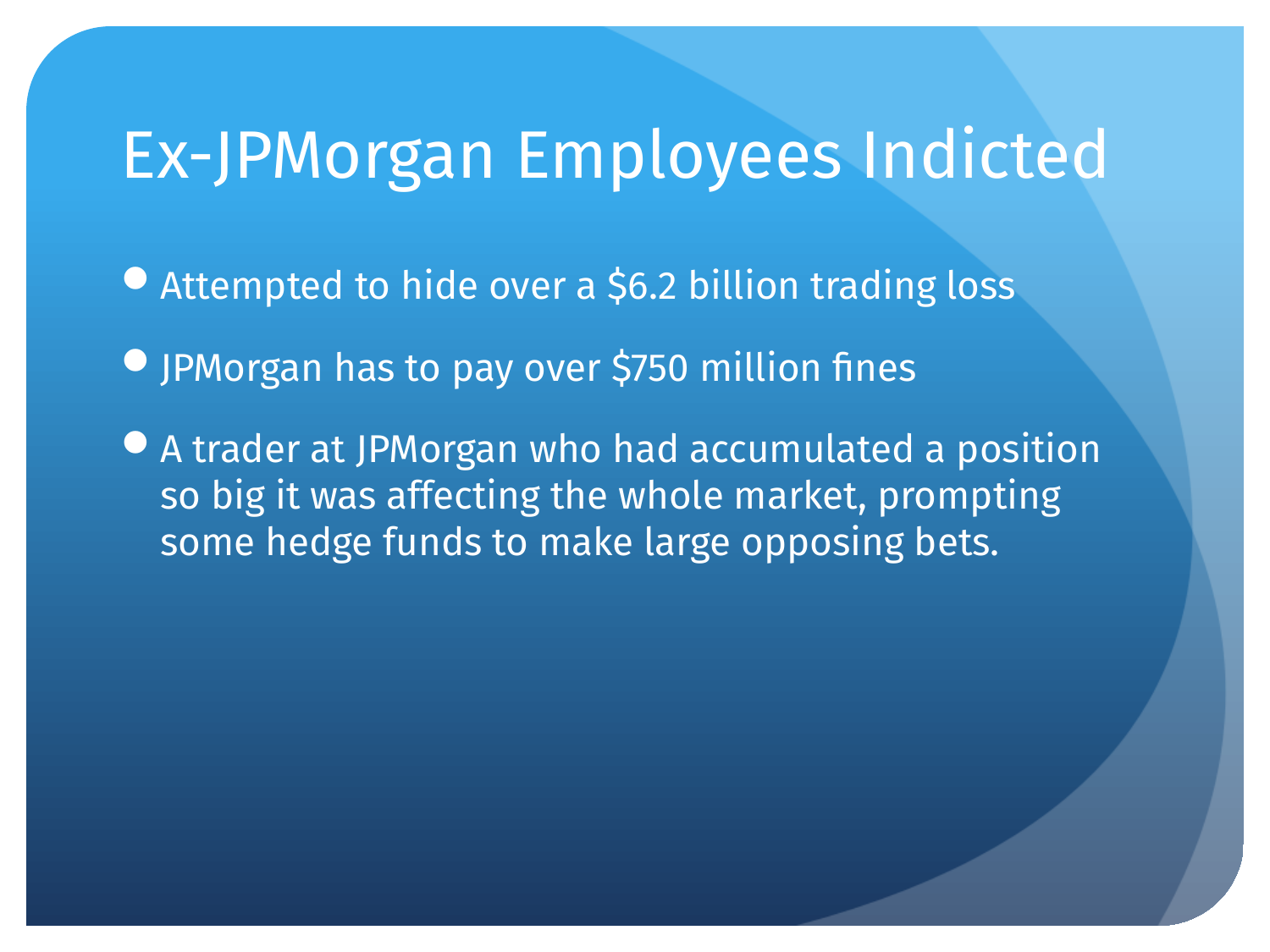

# Ex-JPMorgan Employees Indicted
Attempted to hide over a $6.2 billion trading loss
JPMorgan has to pay over $750 million fines
A trader at JPMorgan who had accumulated a position so big it was affecting the whole market, prompting some hedge funds to make large opposing bets.